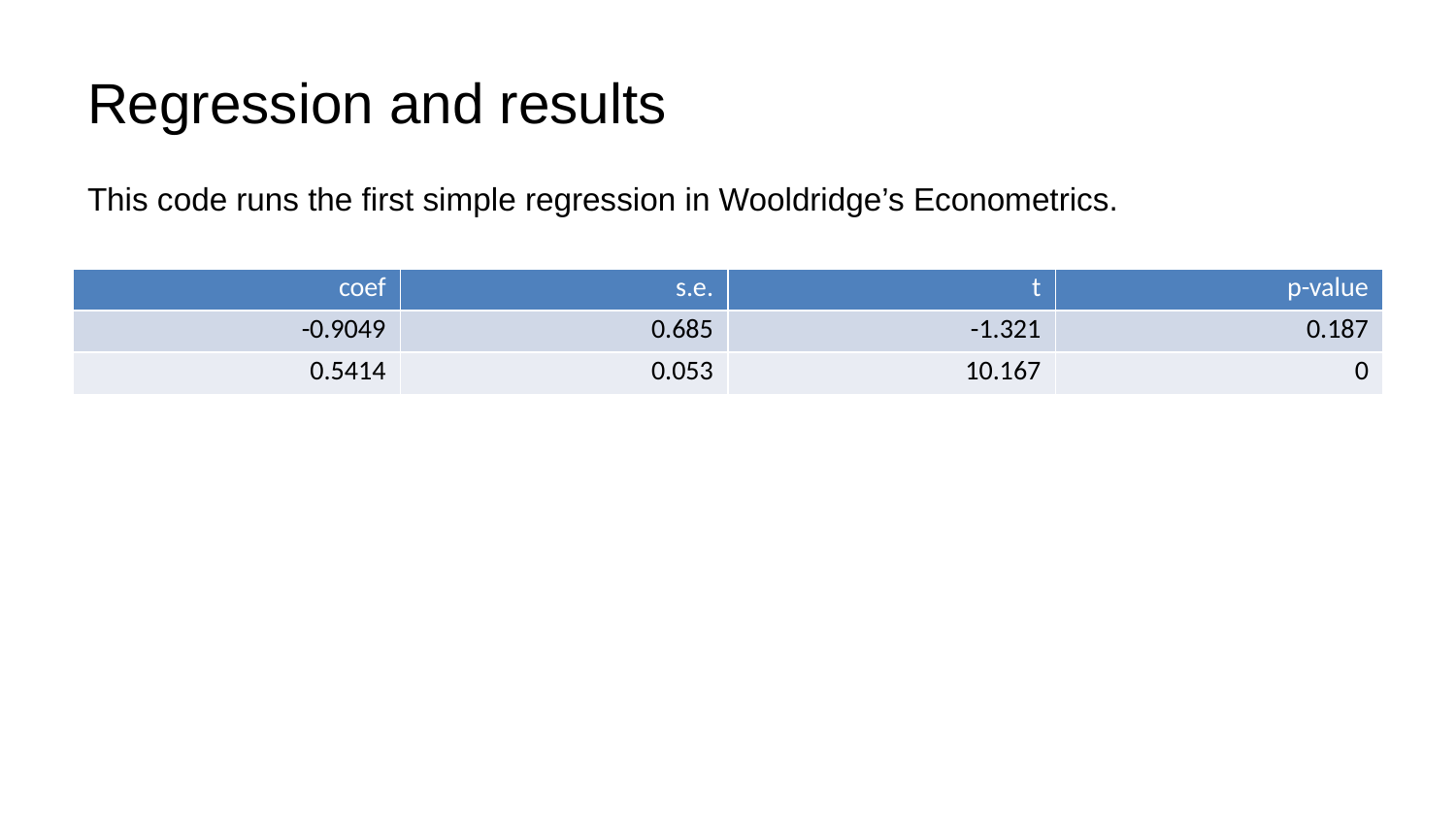

# Regression and results
This code runs the first simple regression in Wooldridge’s Econometrics.
| coef | s.e. | t | p-value |
| --- | --- | --- | --- |
| -0.9049 | 0.685 | -1.321 | 0.187 |
| 0.5414 | 0.053 | 10.167 | 0 |